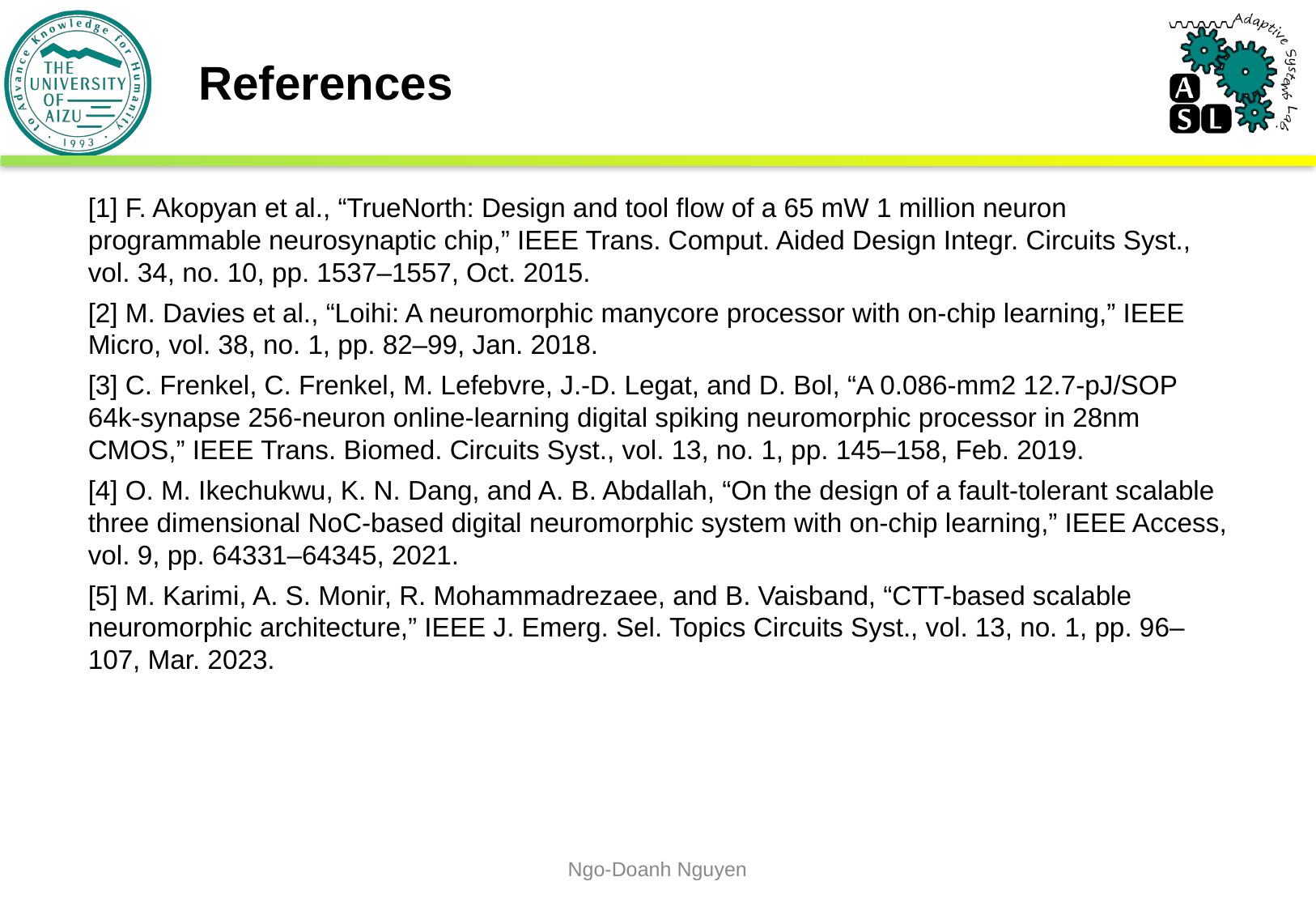

# References
[1] F. Akopyan et al., “TrueNorth: Design and tool flow of a 65 mW 1 million neuron programmable neurosynaptic chip,” IEEE Trans. Comput. Aided Design Integr. Circuits Syst., vol. 34, no. 10, pp. 1537–1557, Oct. 2015.
[2] M. Davies et al., “Loihi: A neuromorphic manycore processor with on-chip learning,” IEEE Micro, vol. 38, no. 1, pp. 82–99, Jan. 2018.
[3] C. Frenkel, C. Frenkel, M. Lefebvre, J.-D. Legat, and D. Bol, “A 0.086-mm2 12.7-pJ/SOP 64k-synapse 256-neuron online-learning digital spiking neuromorphic processor in 28nm CMOS,” IEEE Trans. Biomed. Circuits Syst., vol. 13, no. 1, pp. 145–158, Feb. 2019.
[4] O. M. Ikechukwu, K. N. Dang, and A. B. Abdallah, “On the design of a fault-tolerant scalable three dimensional NoC-based digital neuromorphic system with on-chip learning,” IEEE Access, vol. 9, pp. 64331–64345, 2021.
[5] M. Karimi, A. S. Monir, R. Mohammadrezaee, and B. Vaisband, “CTT-based scalable neuromorphic architecture,” IEEE J. Emerg. Sel. Topics Circuits Syst., vol. 13, no. 1, pp. 96–107, Mar. 2023.

Ngo-Doanh Nguyen
21